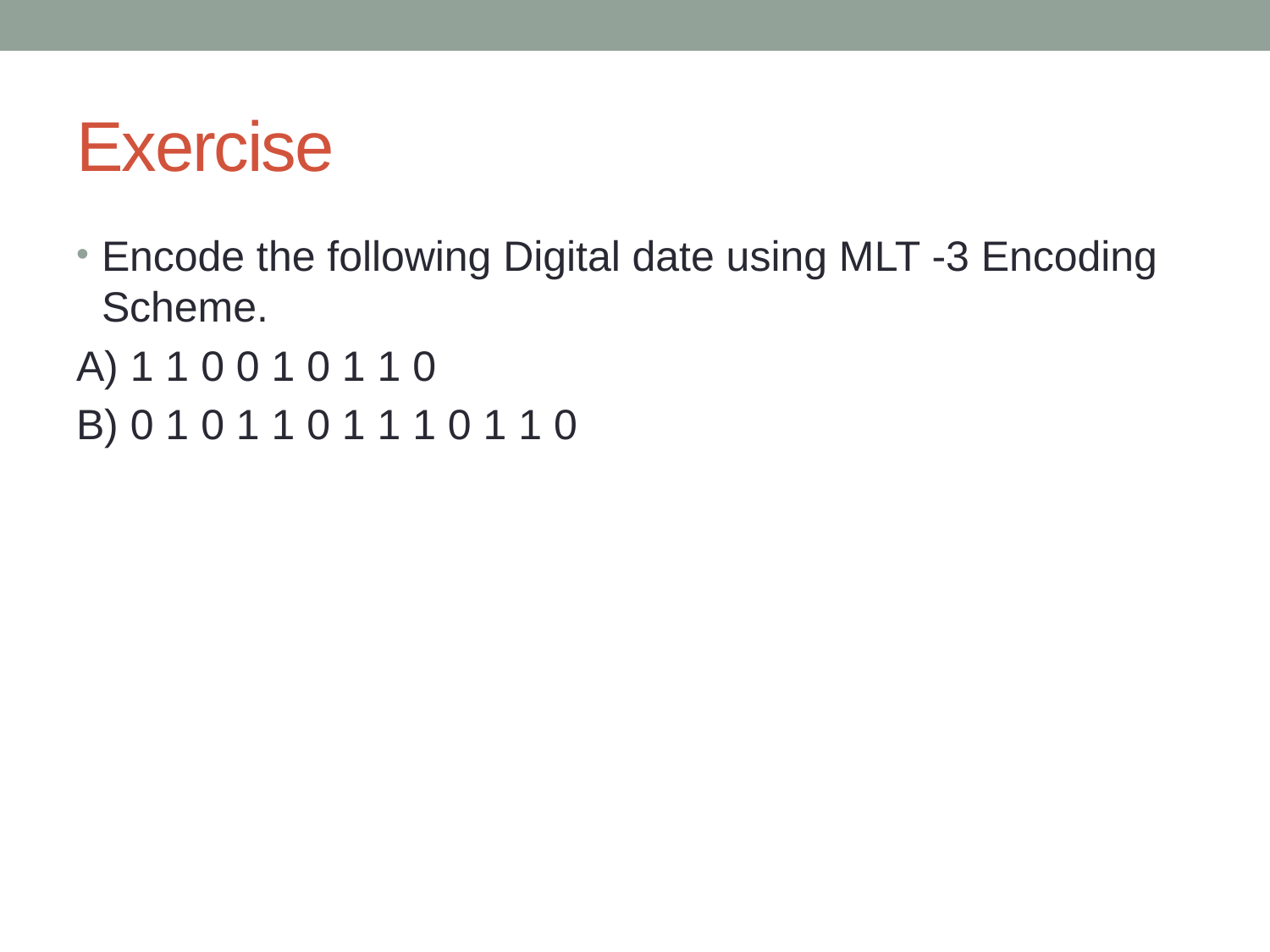

# Exercise
Encode the following Digital date using MLT -3 Encoding Scheme.
A) 1 1 0 0 1 0 1 1 0
B) 0 1 0 1 1 0 1 1 1 0 1 1 0